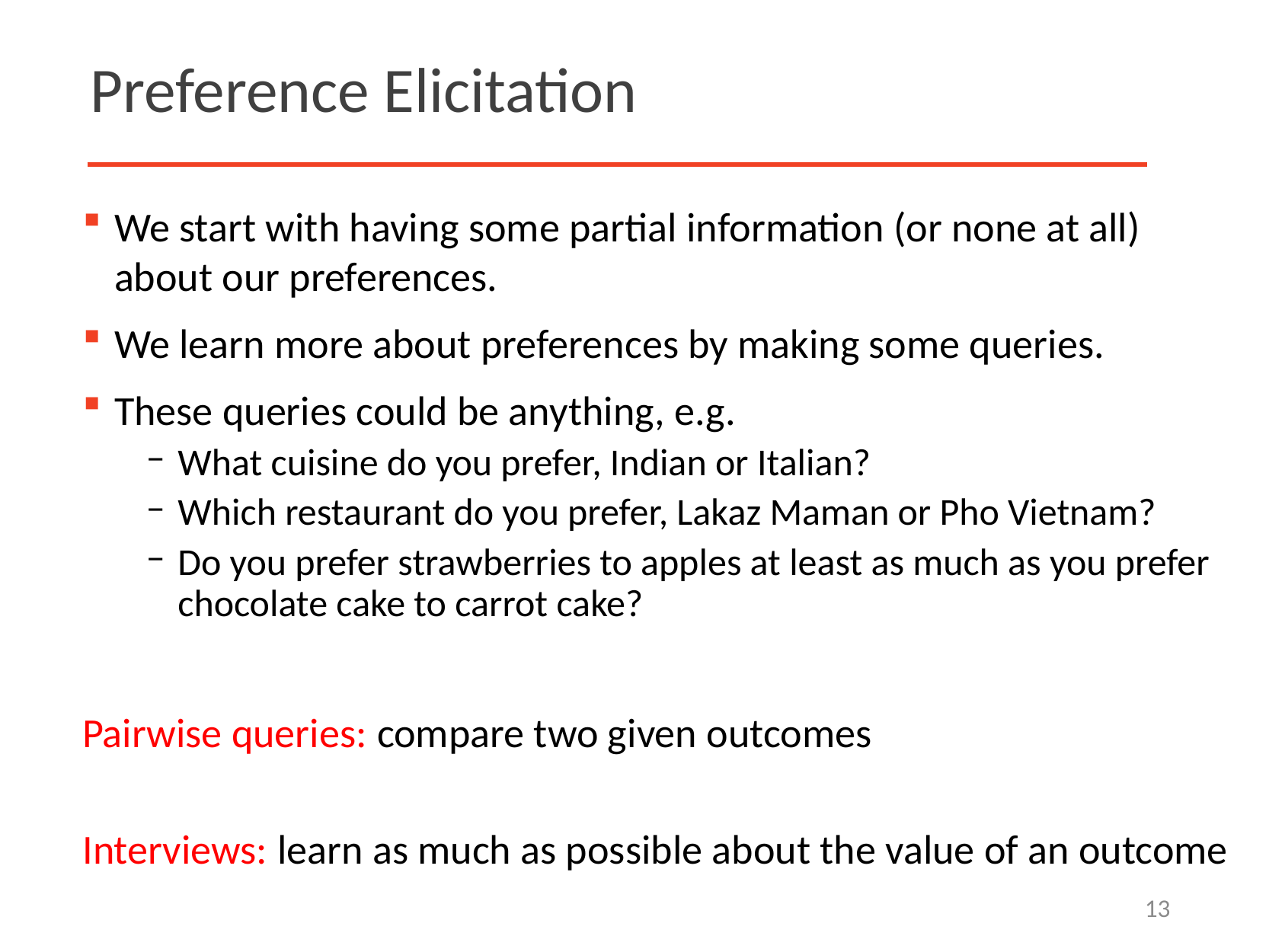

# Preference Elicitation
We start with having some partial information (or none at all) about our preferences.
We learn more about preferences by making some queries.
These queries could be anything, e.g.
What cuisine do you prefer, Indian or Italian?
Which restaurant do you prefer, Lakaz Maman or Pho Vietnam?
Do you prefer strawberries to apples at least as much as you prefer chocolate cake to carrot cake?

Pairwise queries: compare two given outcomes
Interviews: learn as much as possible about the value of an outcome
13